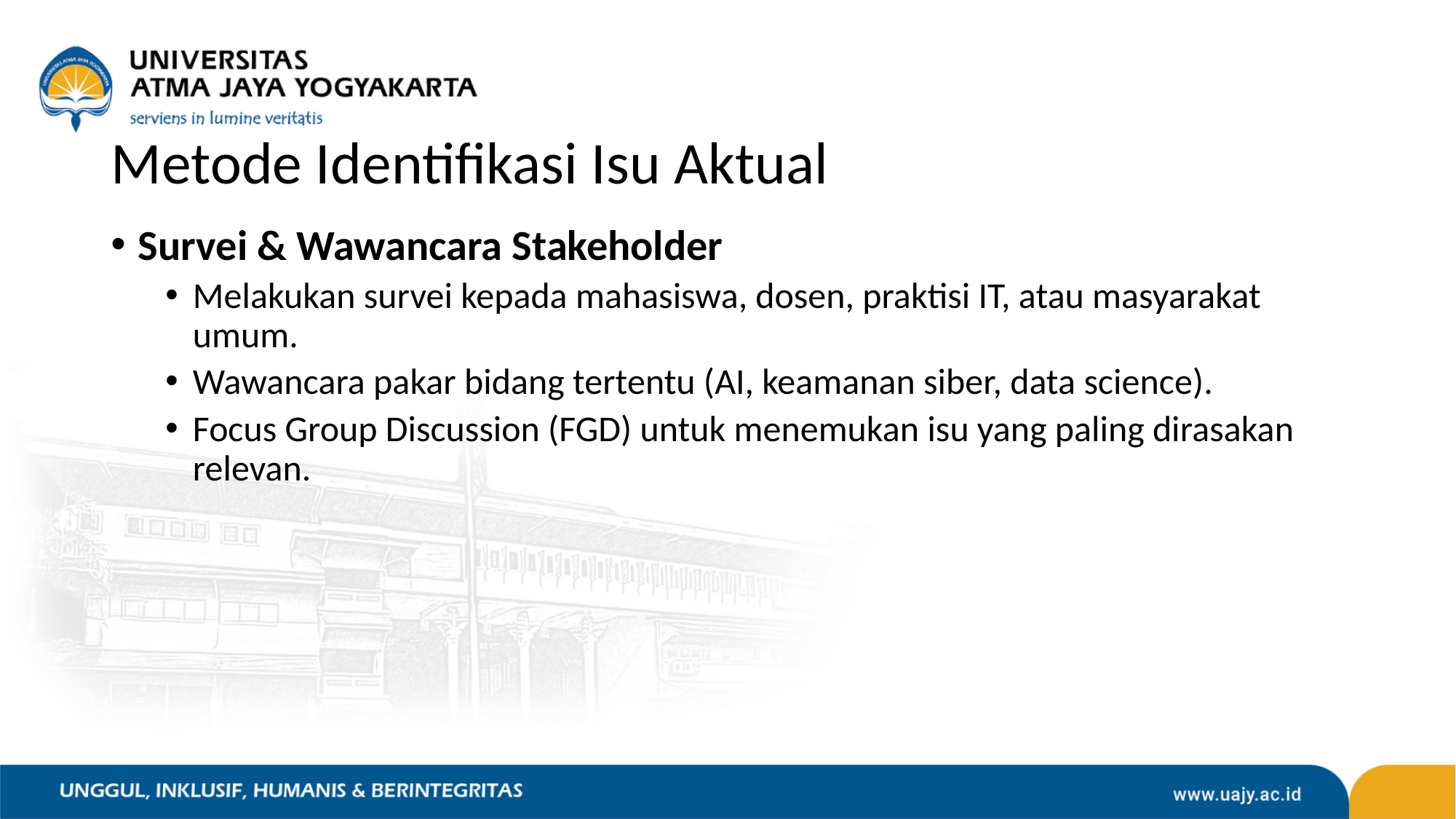

# Metode Identifikasi Isu Aktual
Survei & Wawancara Stakeholder
Melakukan survei kepada mahasiswa, dosen, praktisi IT, atau masyarakat umum.
Wawancara pakar bidang tertentu (AI, keamanan siber, data science).
Focus Group Discussion (FGD) untuk menemukan isu yang paling dirasakan relevan.